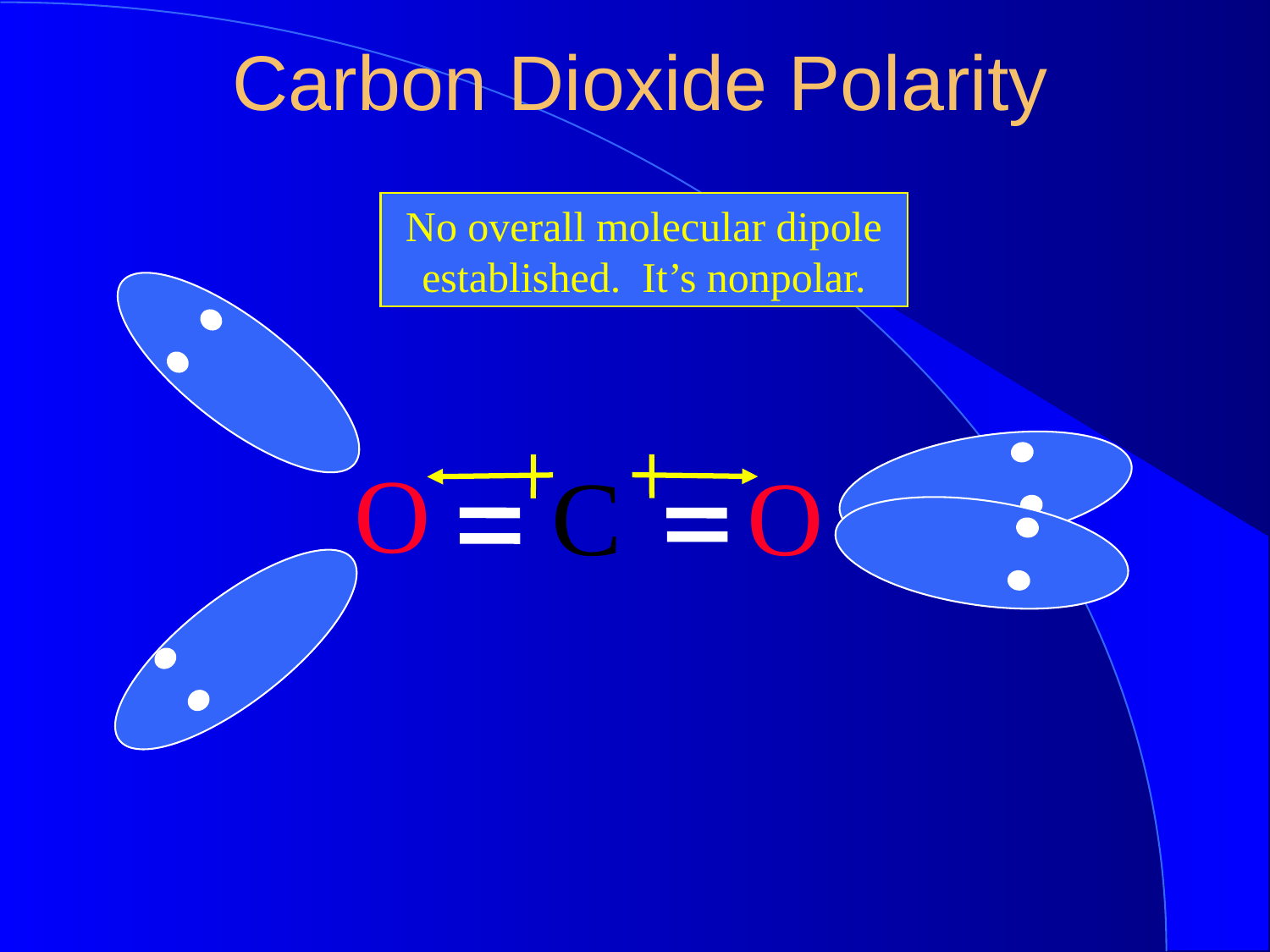

Carbon Dioxide Polarity
No overall molecular dipole established.  It’s nonpolar.

O
C
O